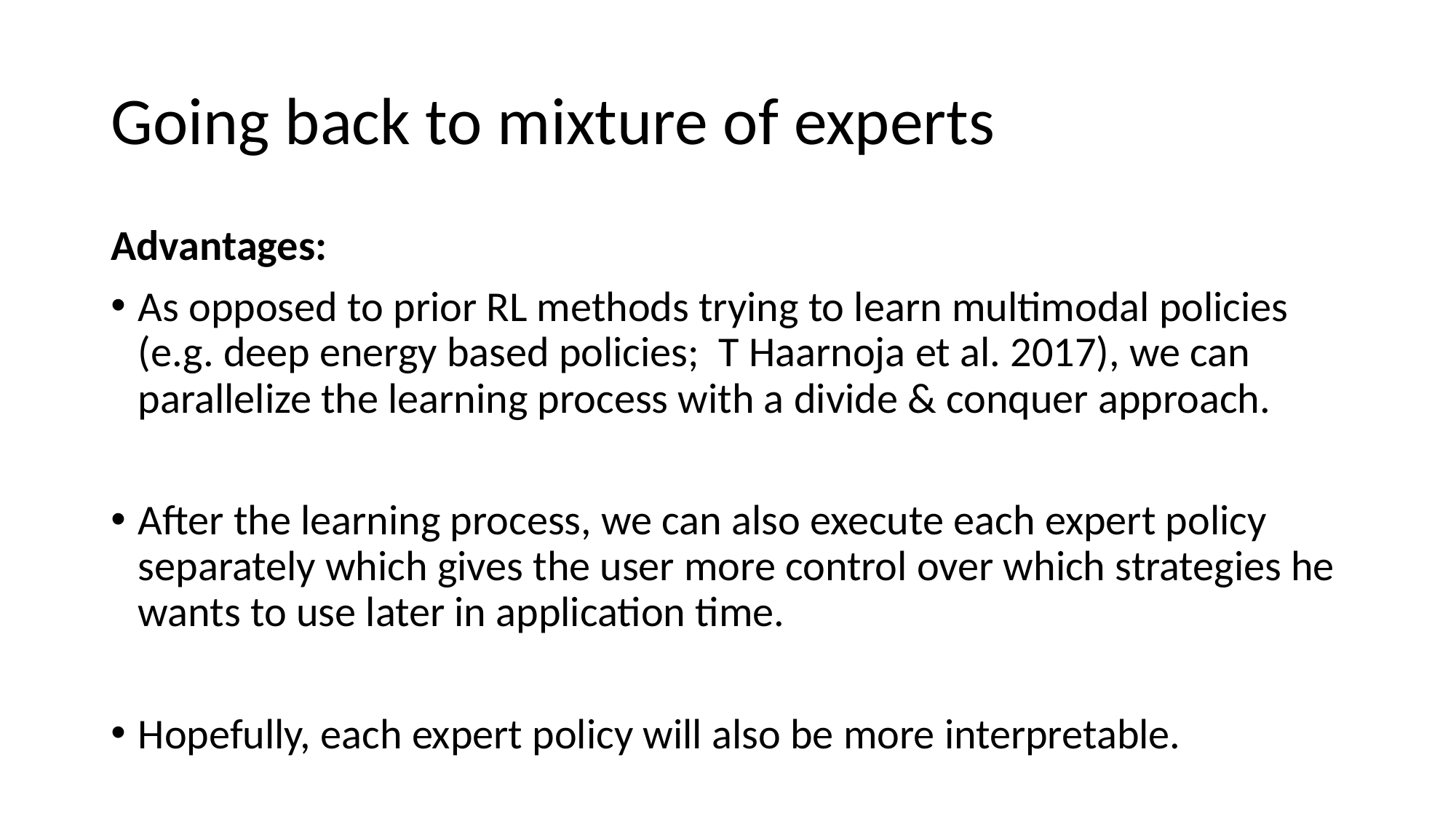

# Going back to mixture of experts
Advantages:
As opposed to prior RL methods trying to learn multimodal policies (e.g. deep energy based policies;  T Haarnoja et al. 2017), we can parallelize the learning process with a divide & conquer approach.

After the learning process, we can also execute each expert policy separately which gives the user more control over which strategies he wants to use later in application time.

Hopefully, each expert policy will also be more interpretable.